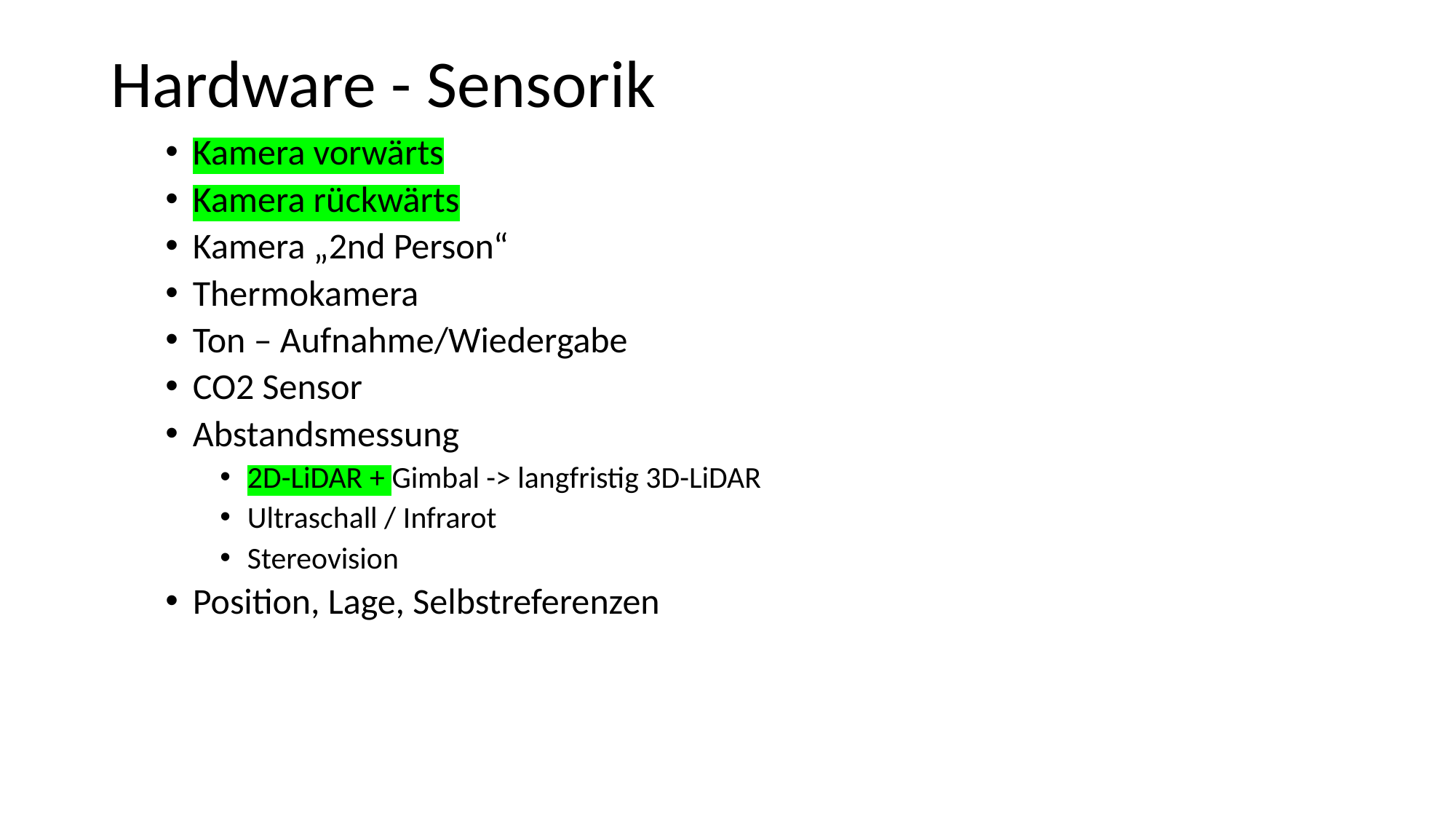

# Hardware - Sensorik
Kamera vorwärts
Kamera rückwärts
Kamera „2nd Person“
Thermokamera
Ton – Aufnahme/Wiedergabe
CO2 Sensor
Abstandsmessung
2D-LiDAR + Gimbal -> langfristig 3D-LiDAR
Ultraschall / Infrarot
Stereovision
Position, Lage, Selbstreferenzen